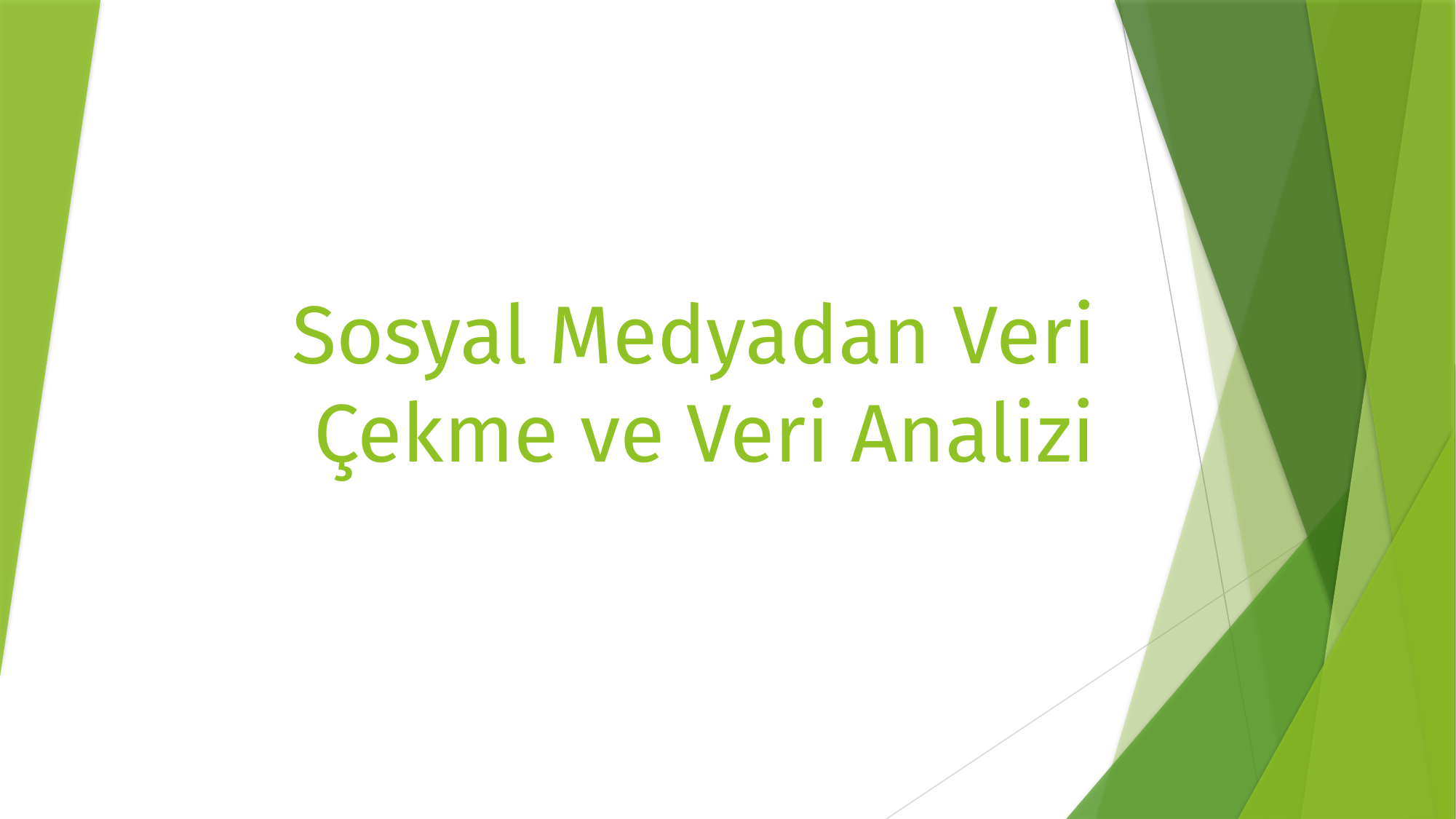

# Sosyal Medyadan Veri Çekme ve Veri Analizi